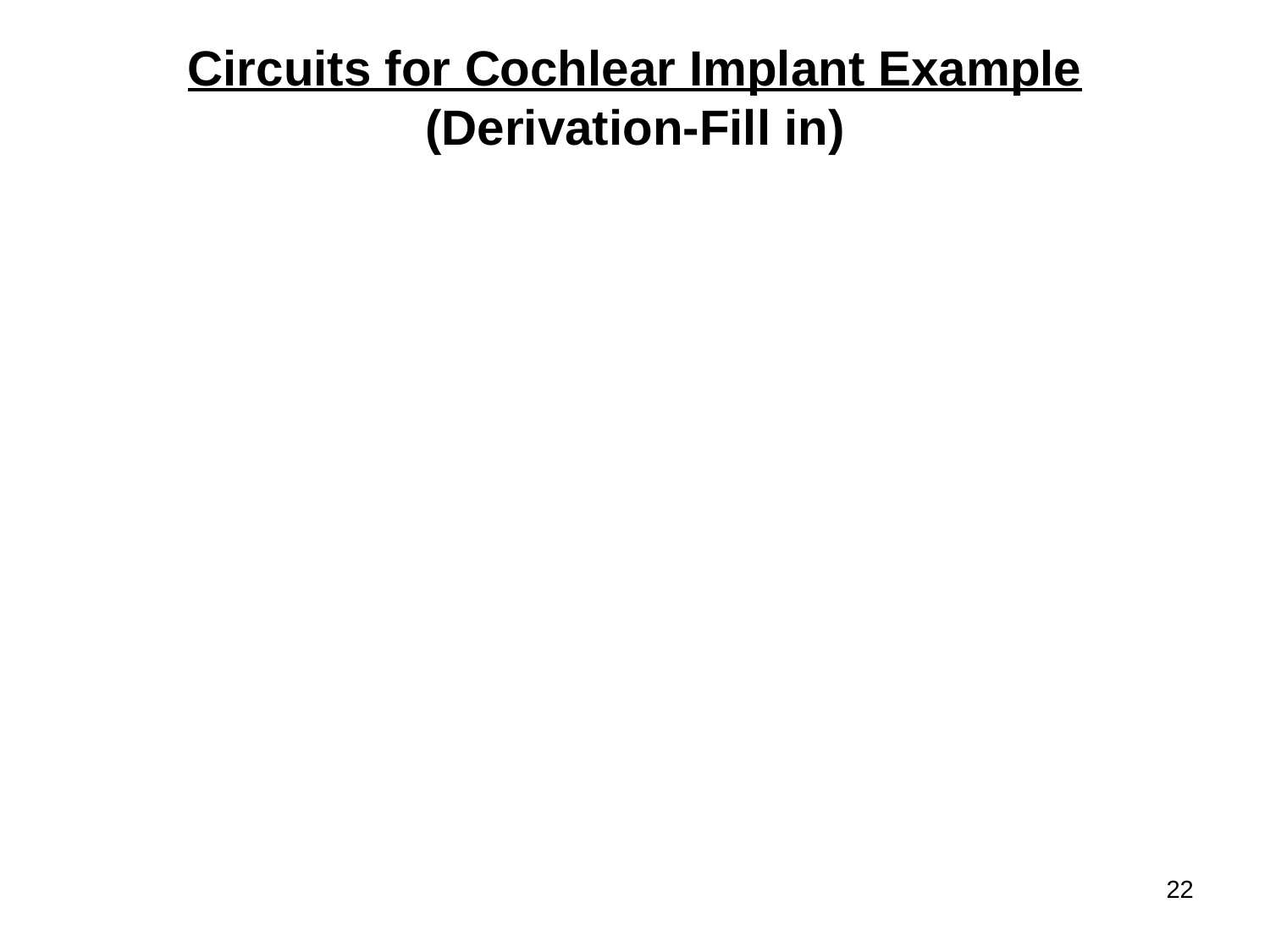

Circuits for Cochlear Implant Example
(Derivation-Fill in)
22